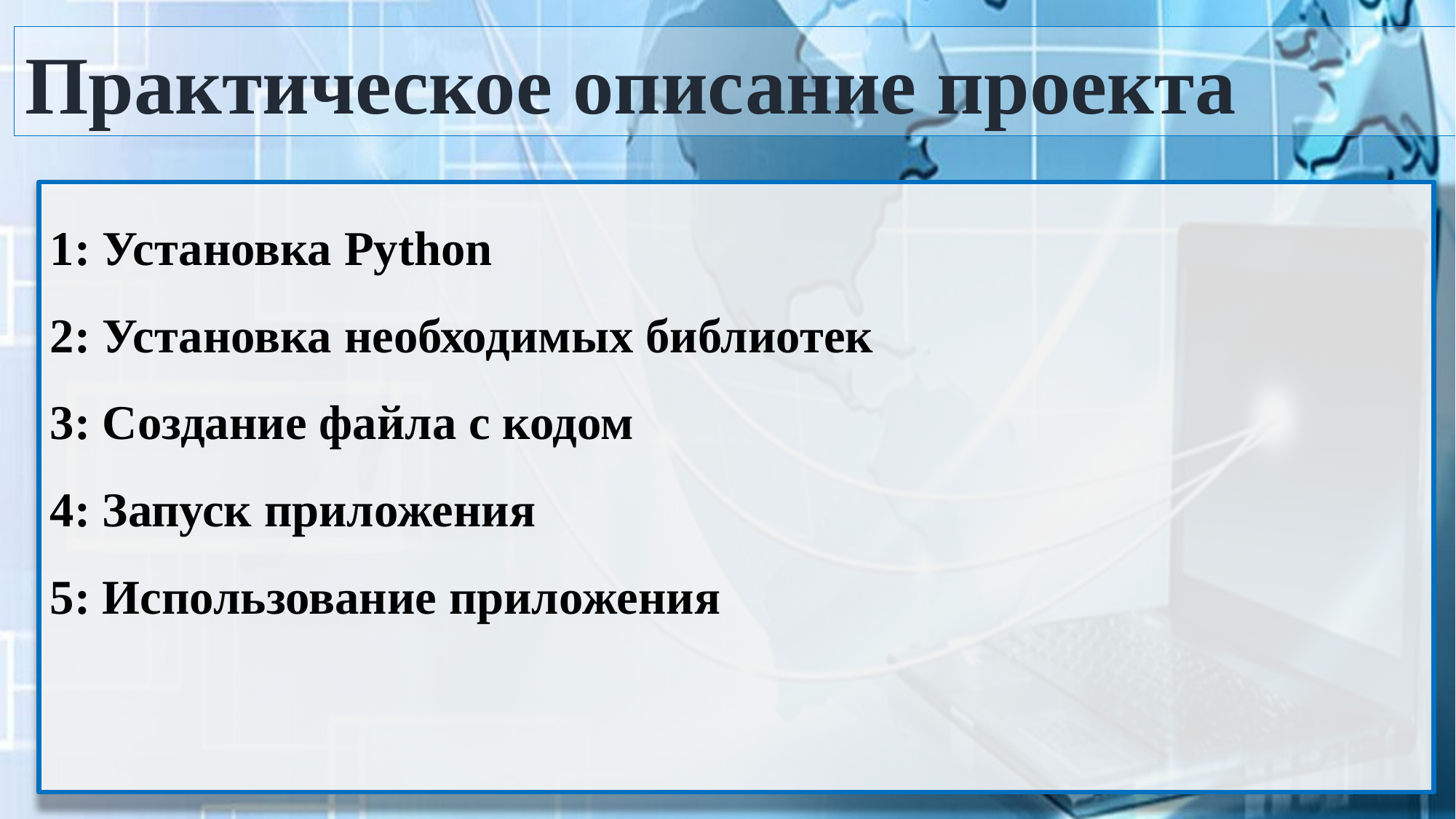

Практическое описание проекта
# 1: Установка Python 2: Установка необходимых библиотек 3: Создание файла с кодом 4: Запуск приложения 5: Использование приложения